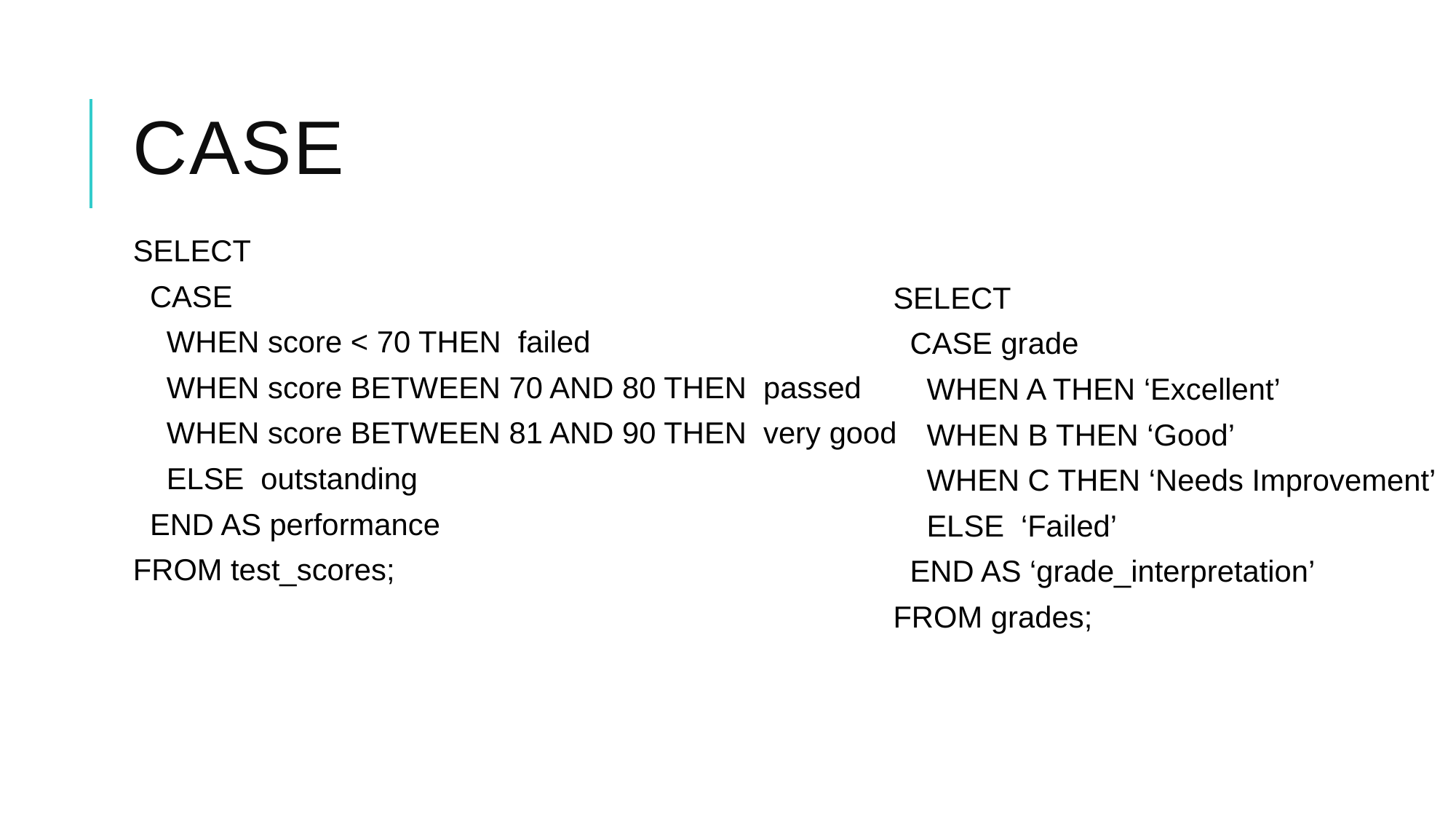

# Case
SELECT
  CASE
    WHEN score < 70 THEN  failed
    WHEN score BETWEEN 70 AND 80 THEN  passed
    WHEN score BETWEEN 81 AND 90 THEN  very good
    ELSE  outstanding
  END AS performance
FROM test_scores;

SELECT
  CASE grade
    WHEN A THEN ‘Excellent’
    WHEN B THEN ‘Good’
    WHEN C THEN ‘Needs Improvement’
    ELSE  ‘Failed’
  END AS ‘grade_interpretation’
FROM grades;